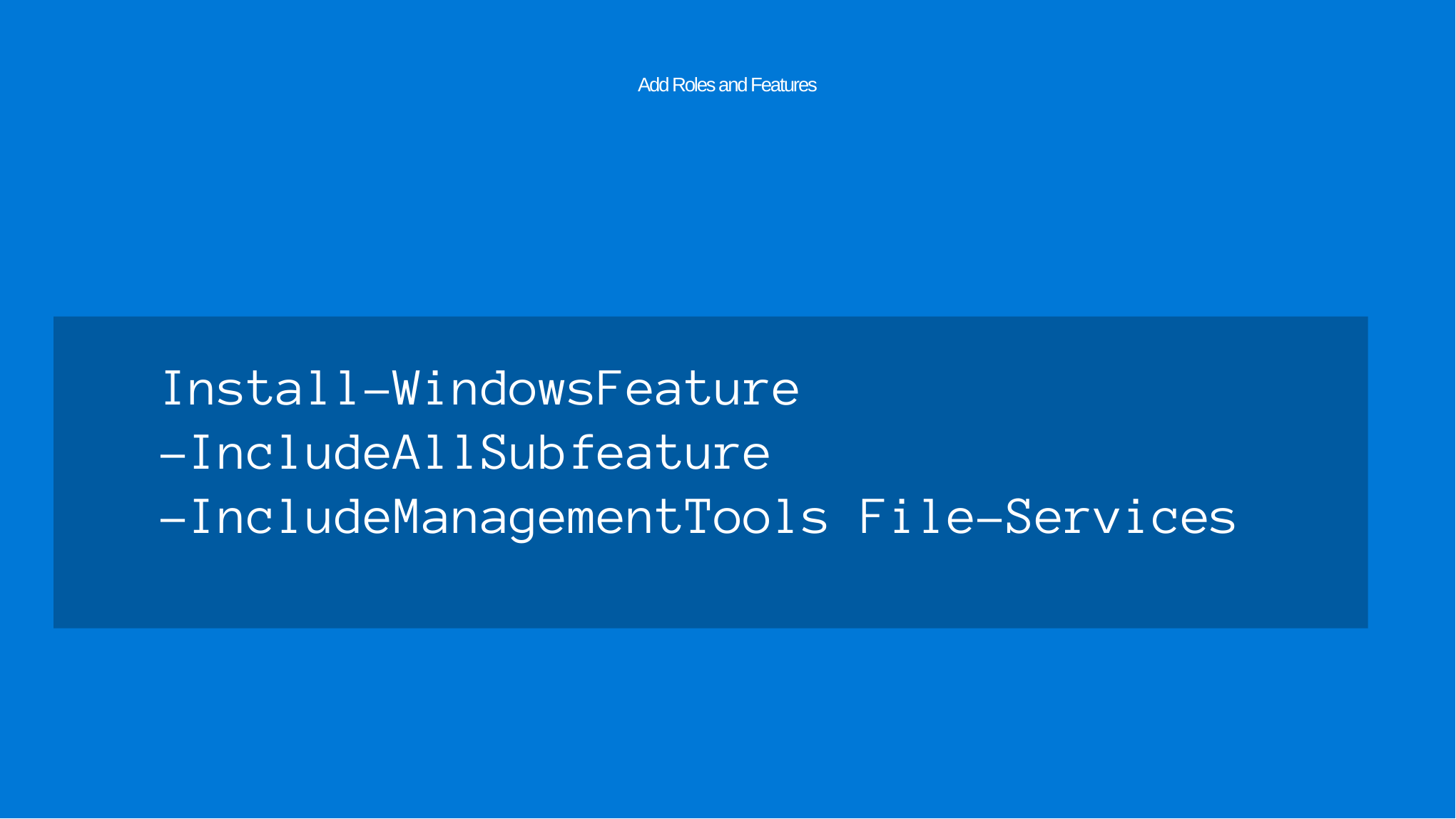

# Add Roles and Features

	Install-WindowsFeature
	-IncludeAllSubfeature
	-IncludeManagementTools File-Services